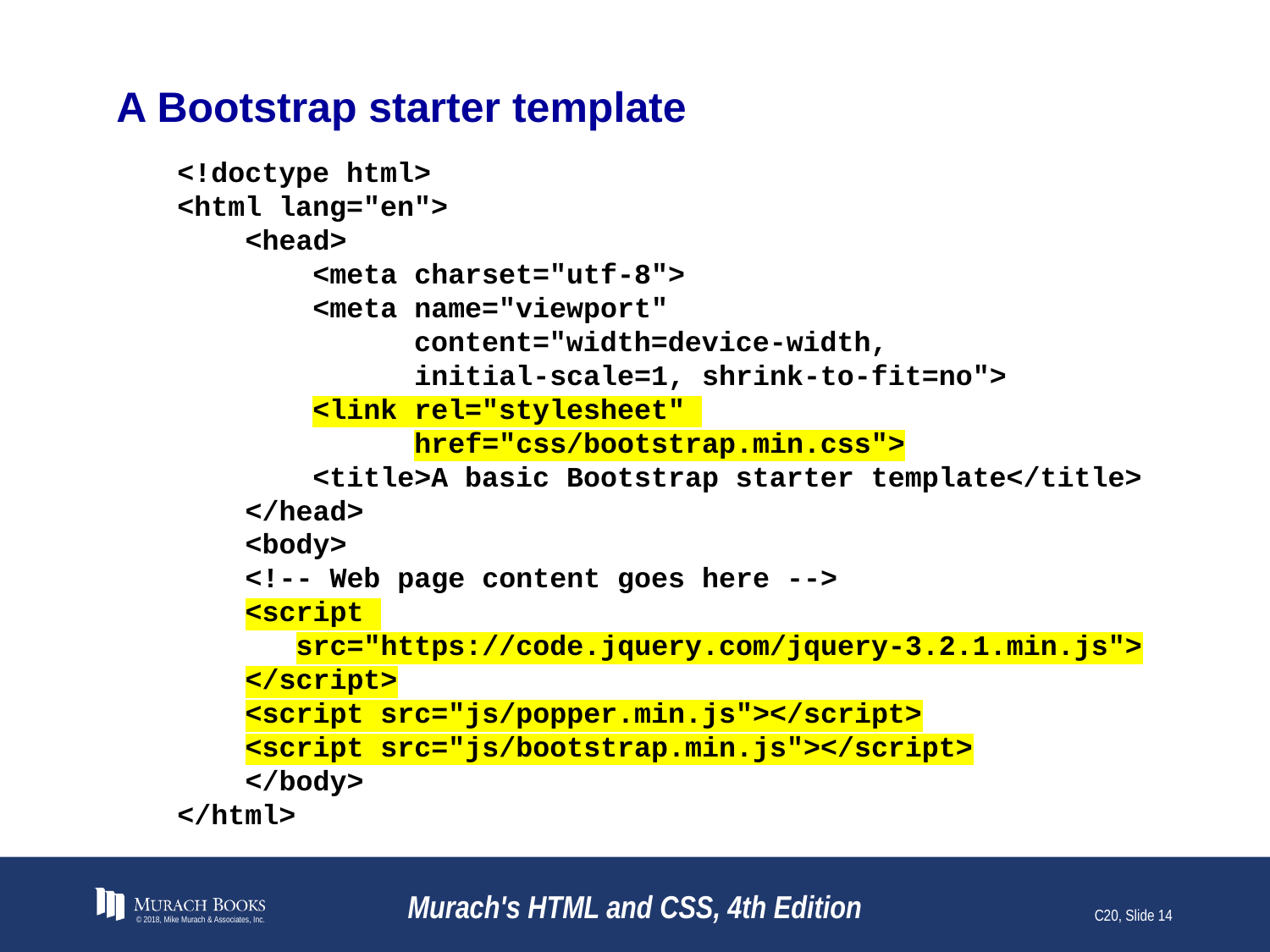

# A Bootstrap starter template
<!doctype html>
<html lang="en">
    <head>
        <meta charset="utf-8">
        <meta name="viewport"
              content="width=device-width,
              initial-scale=1, shrink-to-fit=no">
        <link rel="stylesheet"
              href="css/bootstrap.min.css">
        <title>A basic Bootstrap starter template</title>
    </head>
    <body>
    <!-- Web page content goes here -->
    <script
       src="https://code.jquery.com/jquery-3.2.1.min.js">
    </script>
    <script src="js/popper.min.js"></script>
    <script src="js/bootstrap.min.js"></script>
    </body>
</html>

© 2018, Mike Murach & Associates, Inc.
Murach's HTML and CSS, 4th Edition

C20, Slide 14